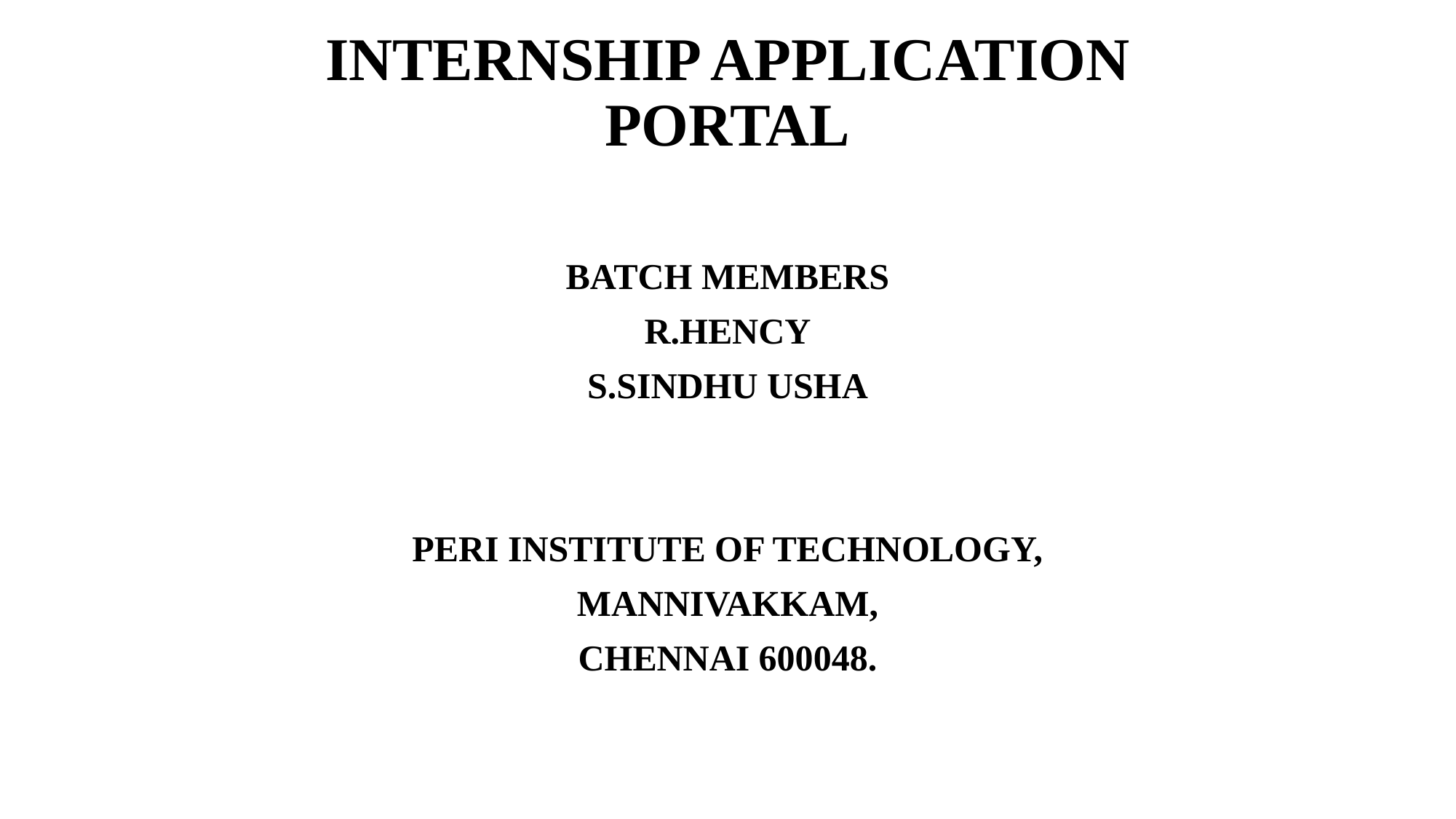

# INTERNSHIP APPLICATION PORTAL
BATCH MEMBERS
R.HENCY
S.SINDHU USHA

PERI INSTITUTE OF TECHNOLOGY,
MANNIVAKKAM,
CHENNAI 600048.